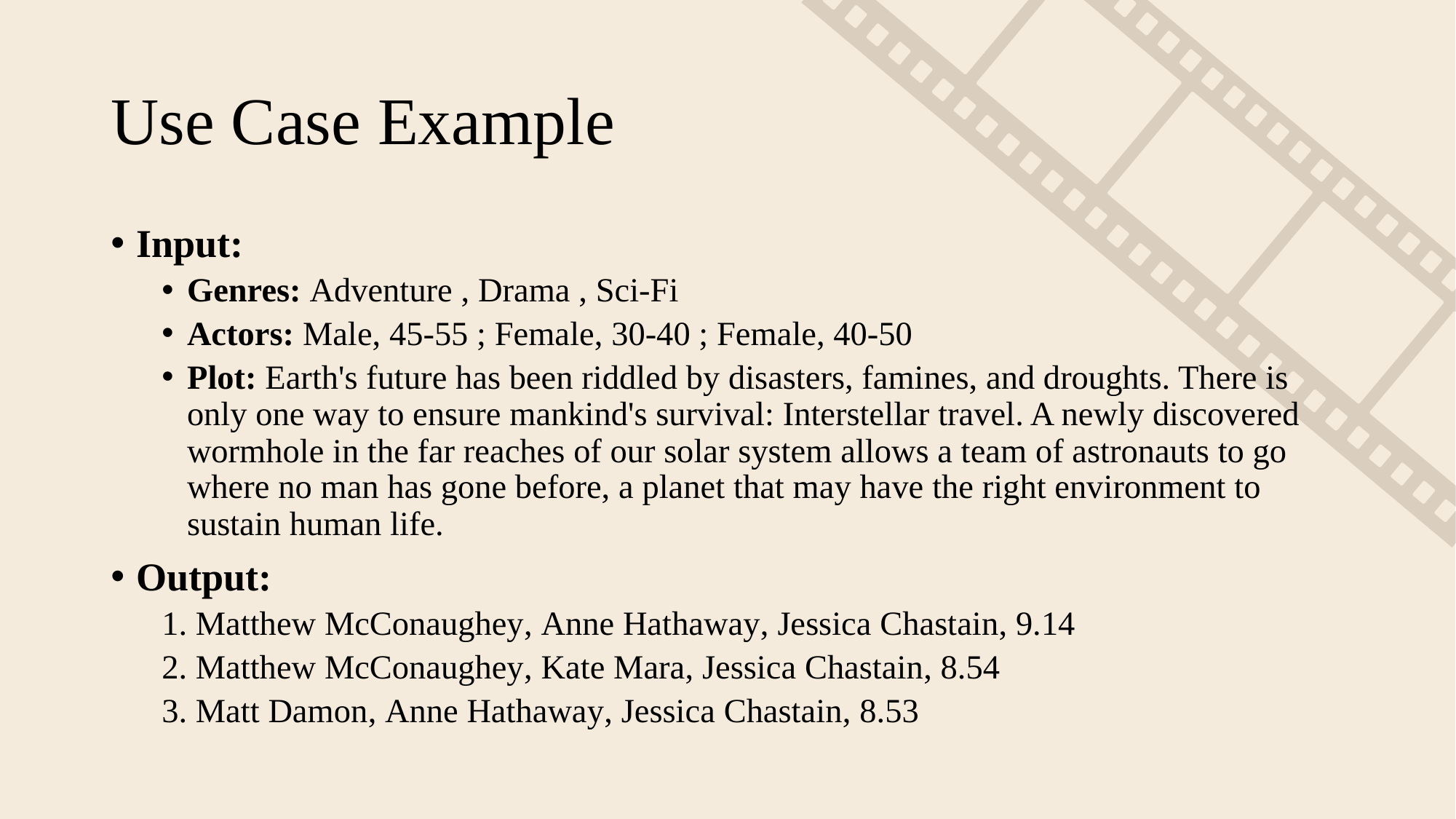

# Use Case Example
Input:
Genres: Adventure , Drama , Sci-Fi
Actors: Male, 45-55 ; Female, 30-40 ; Female, 40-50
Plot: Earth's future has been riddled by disasters, famines, and droughts. There is only one way to ensure mankind's survival: Interstellar travel. A newly discovered wormhole in the far reaches of our solar system allows a team of astronauts to go where no man has gone before, a planet that may have the right environment to sustain human life.
Output:
1. Matthew McConaughey, Anne Hathaway, Jessica Chastain, 9.14
2. Matthew McConaughey, Kate Mara, Jessica Chastain, 8.54
3. Matt Damon, Anne Hathaway, Jessica Chastain, 8.53